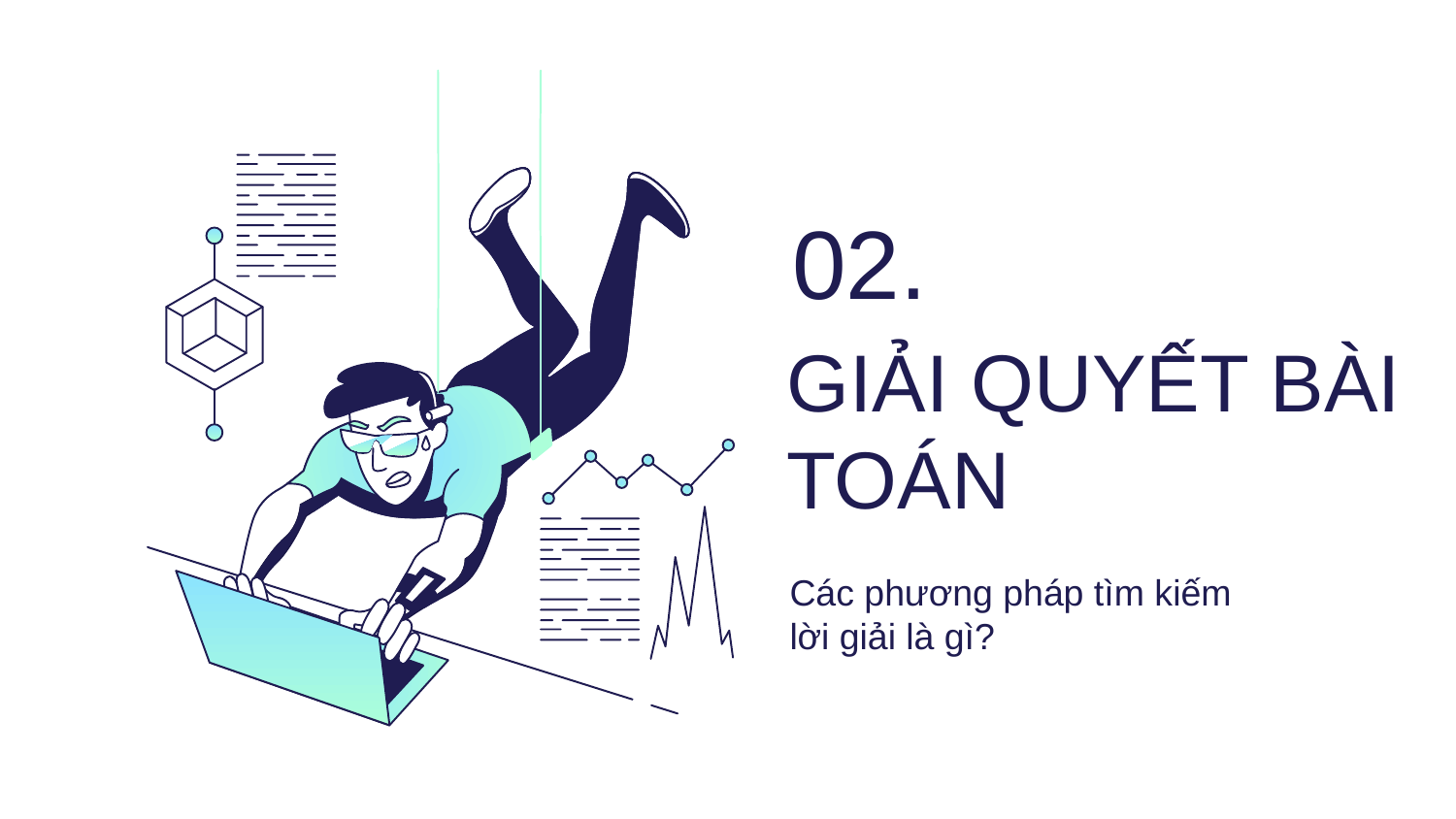

02.
# GIẢI QUYẾT BÀI TOÁN
Các phương pháp tìm kiếm lời giải là gì?